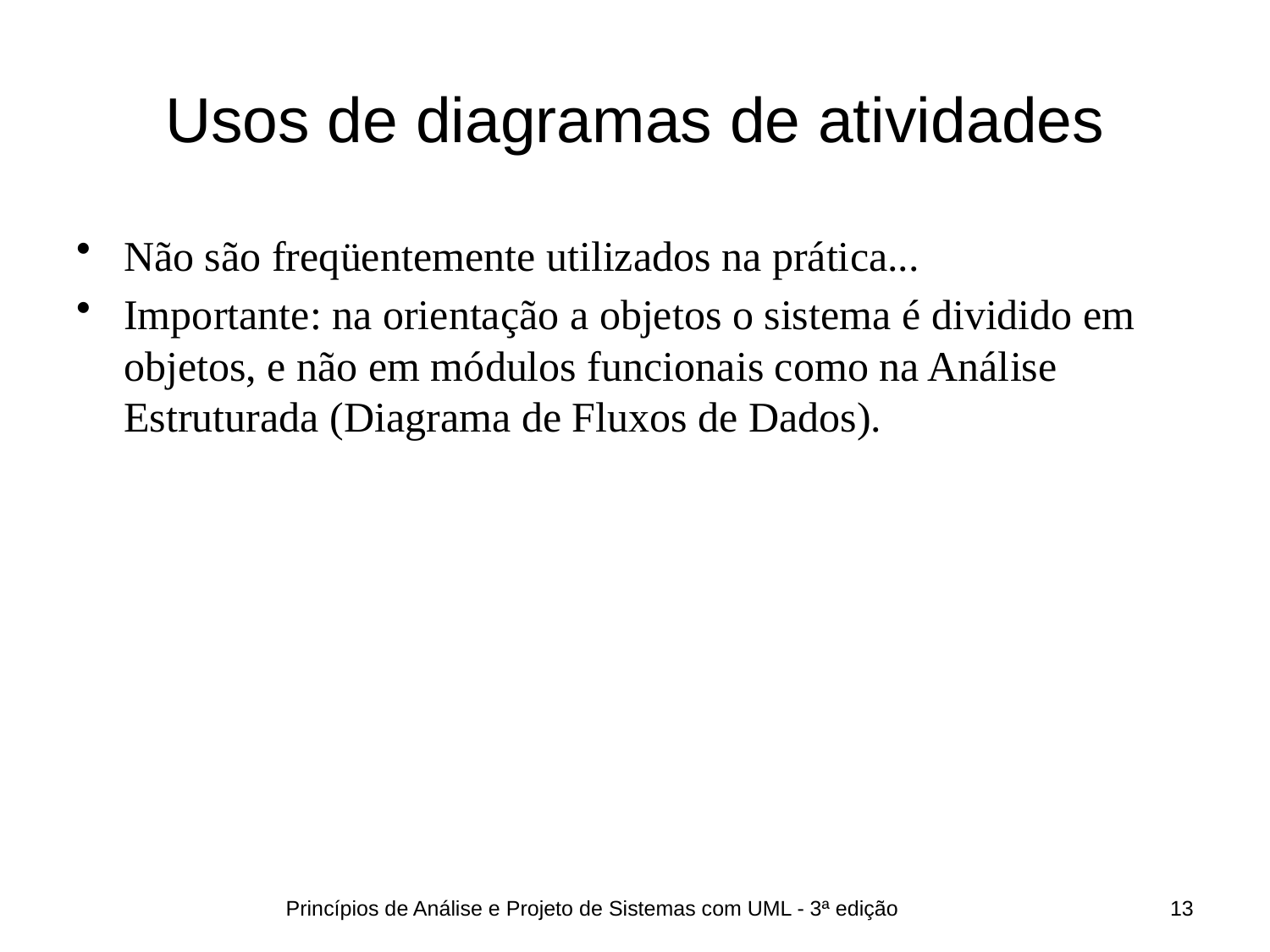

# Usos de diagramas de atividades
Não são freqüentemente utilizados na prática...
Importante: na orientação a objetos o sistema é dividido em objetos, e não em módulos funcionais como na Análise Estruturada (Diagrama de Fluxos de Dados).
Princípios de Análise e Projeto de Sistemas com UML - 3ª edição
13